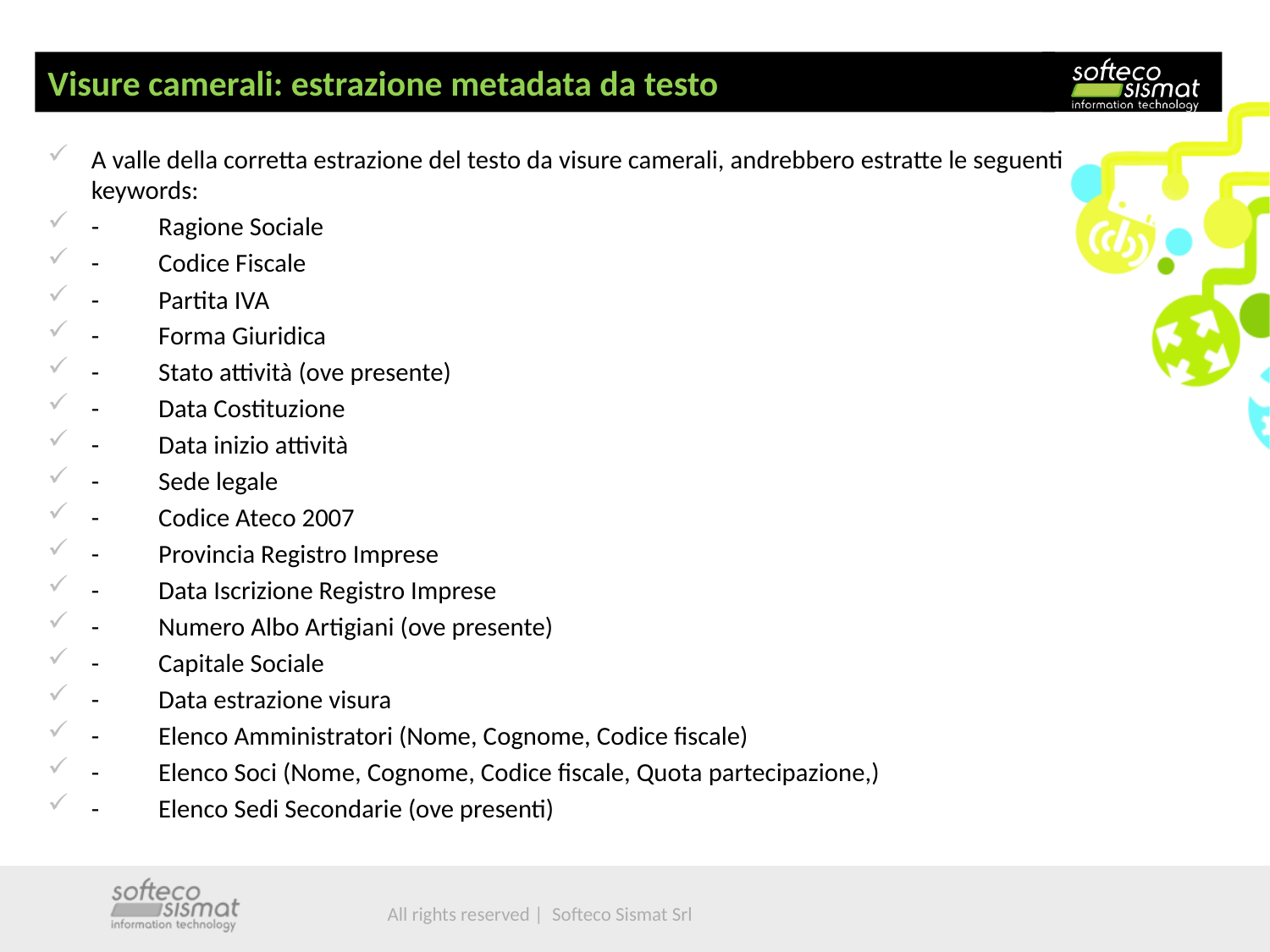

# Visure camerali: estrazione metadata da testo
A valle della corretta estrazione del testo da visure camerali, andrebbero estratte le seguenti keywords:
-          Ragione Sociale
-          Codice Fiscale
-          Partita IVA
-          Forma Giuridica
-          Stato attività (ove presente)
-          Data Costituzione
-          Data inizio attività
-          Sede legale
-          Codice Ateco 2007
-          Provincia Registro Imprese
-          Data Iscrizione Registro Imprese
-          Numero Albo Artigiani (ove presente)
-          Capitale Sociale
-          Data estrazione visura
-          Elenco Amministratori (Nome, Cognome, Codice fiscale)
-          Elenco Soci (Nome, Cognome, Codice fiscale, Quota partecipazione,)
-          Elenco Sedi Secondarie (ove presenti)